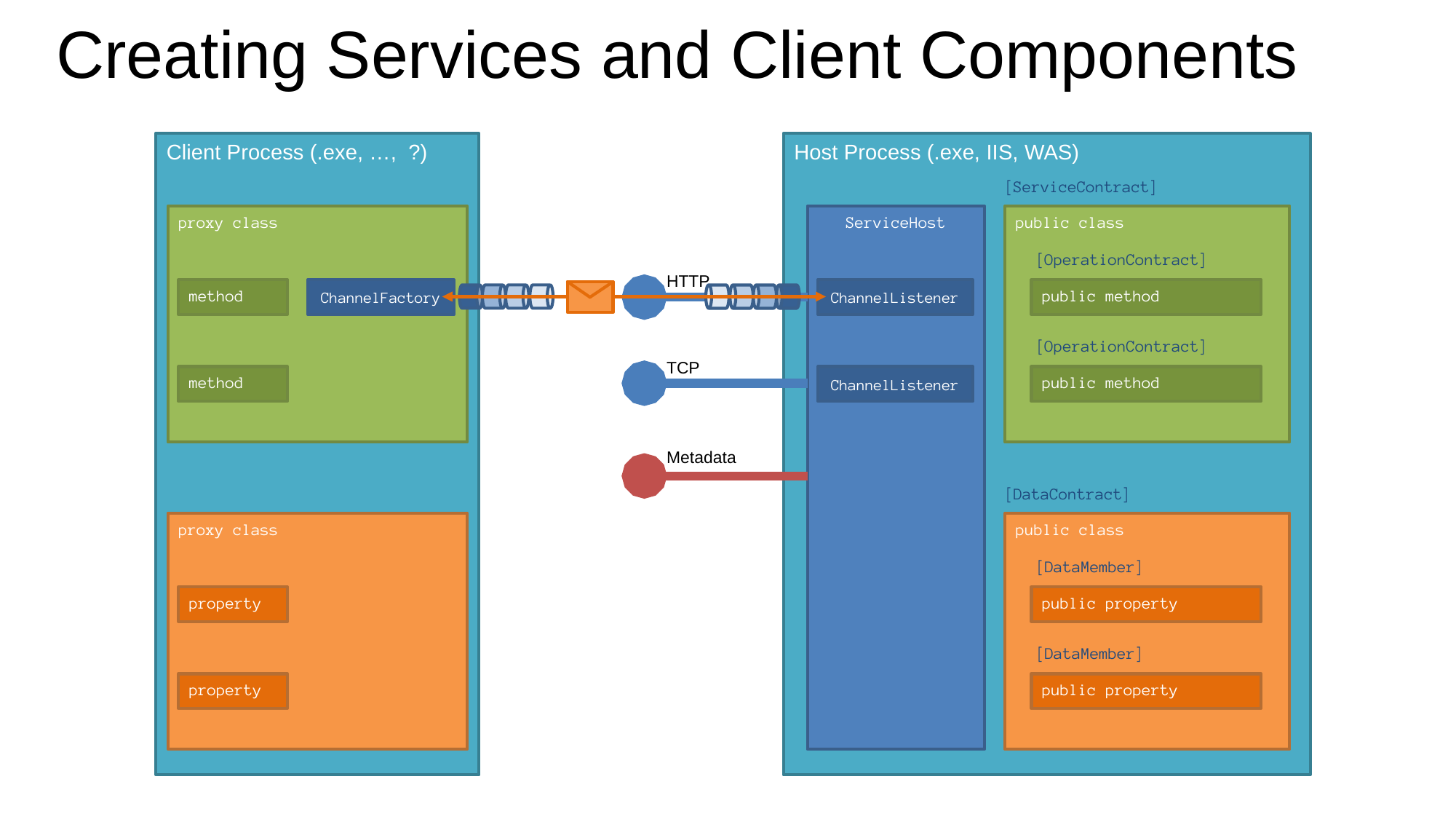

# Creating Services and Client Components
Client Process (.exe, …,  ?)
Host Process (.exe, IIS, WAS)
[ServiceContract]
public class
[OperationContract]
public method
[OperationContract]
public method
proxy class
ServiceHost
HTTP
method
ChannelFactory
ChannelListener

TCP
method
ChannelListener
Metadata
[DataContract]
public class
[DataMember]
public property
[DataMember]
public property
proxy class
property
property